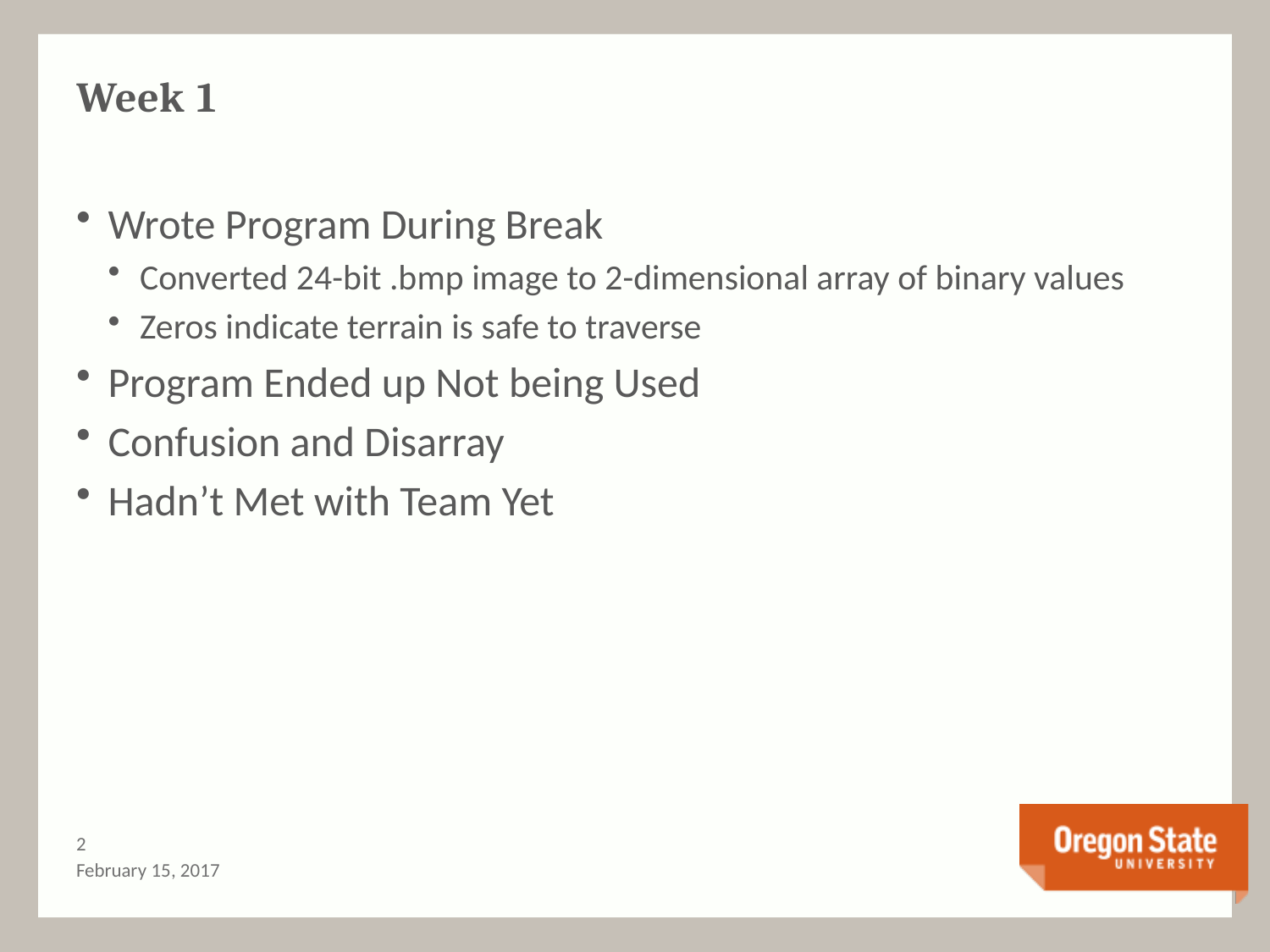

# Week 1
Wrote Program During Break
Converted 24-bit .bmp image to 2-dimensional array of binary values
Zeros indicate terrain is safe to traverse
Program Ended up Not being Used
Confusion and Disarray
Hadn’t Met with Team Yet

2
February 15, 2017